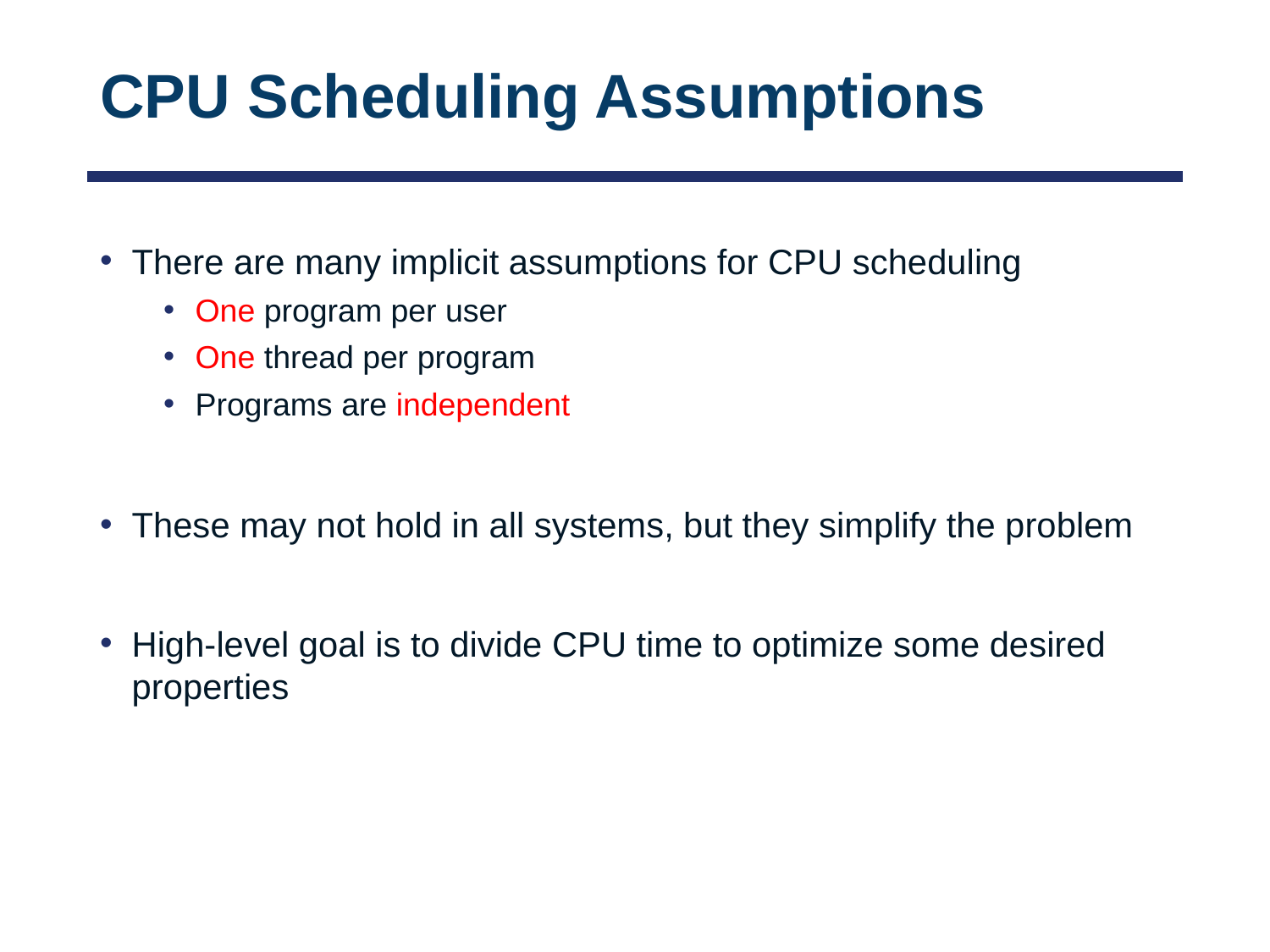

# CPU Scheduling Assumptions
There are many implicit assumptions for CPU scheduling
One program per user
One thread per program
Programs are independent

These may not hold in all systems, but they simplify the problem

High-level goal is to divide CPU time to optimize some desired properties